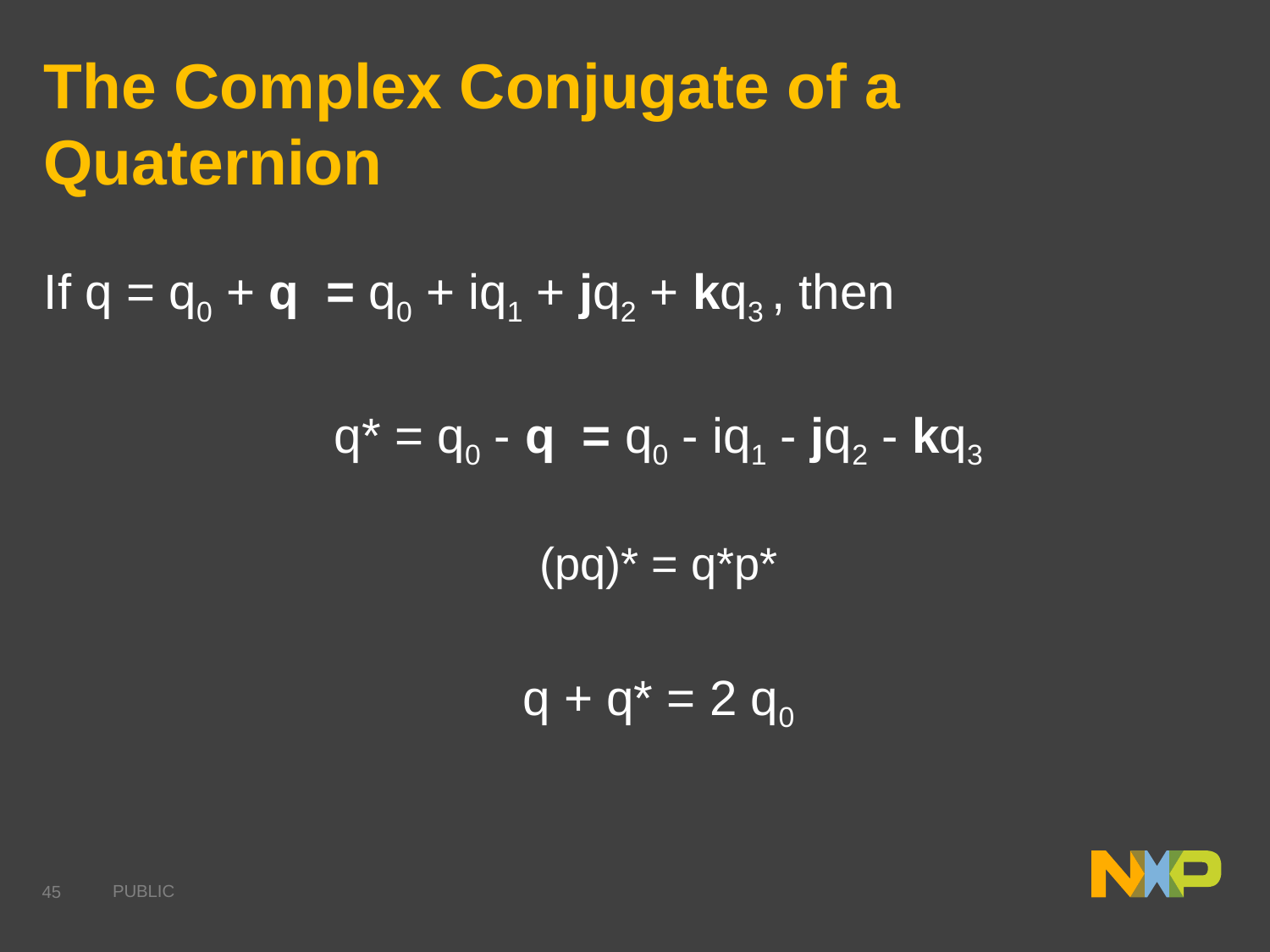

# The Complex Conjugate of a Quaternion
If q = q0 + q  = q0 + iq1 + jq2 + kq3 , then
q* = q0 - q  = q0 - iq1 - jq2 - kq3
(pq)* = q*p*
q + q* = 2 q0